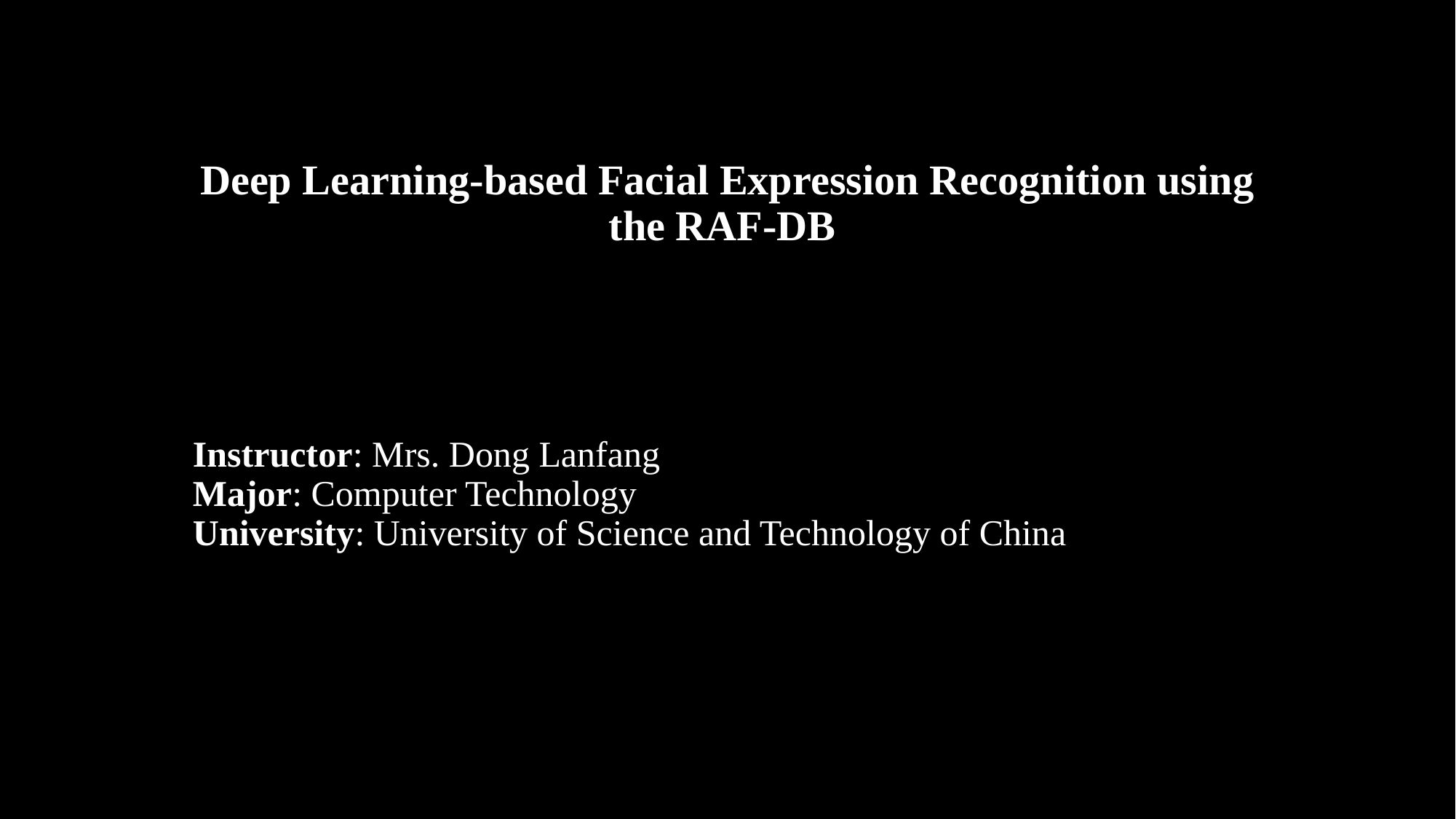

# Deep Learning-based Facial Expression Recognition using the RAF-DB
Instructor: Mrs. Dong Lanfang
Major: Computer Technology
University: University of Science and Technology of China